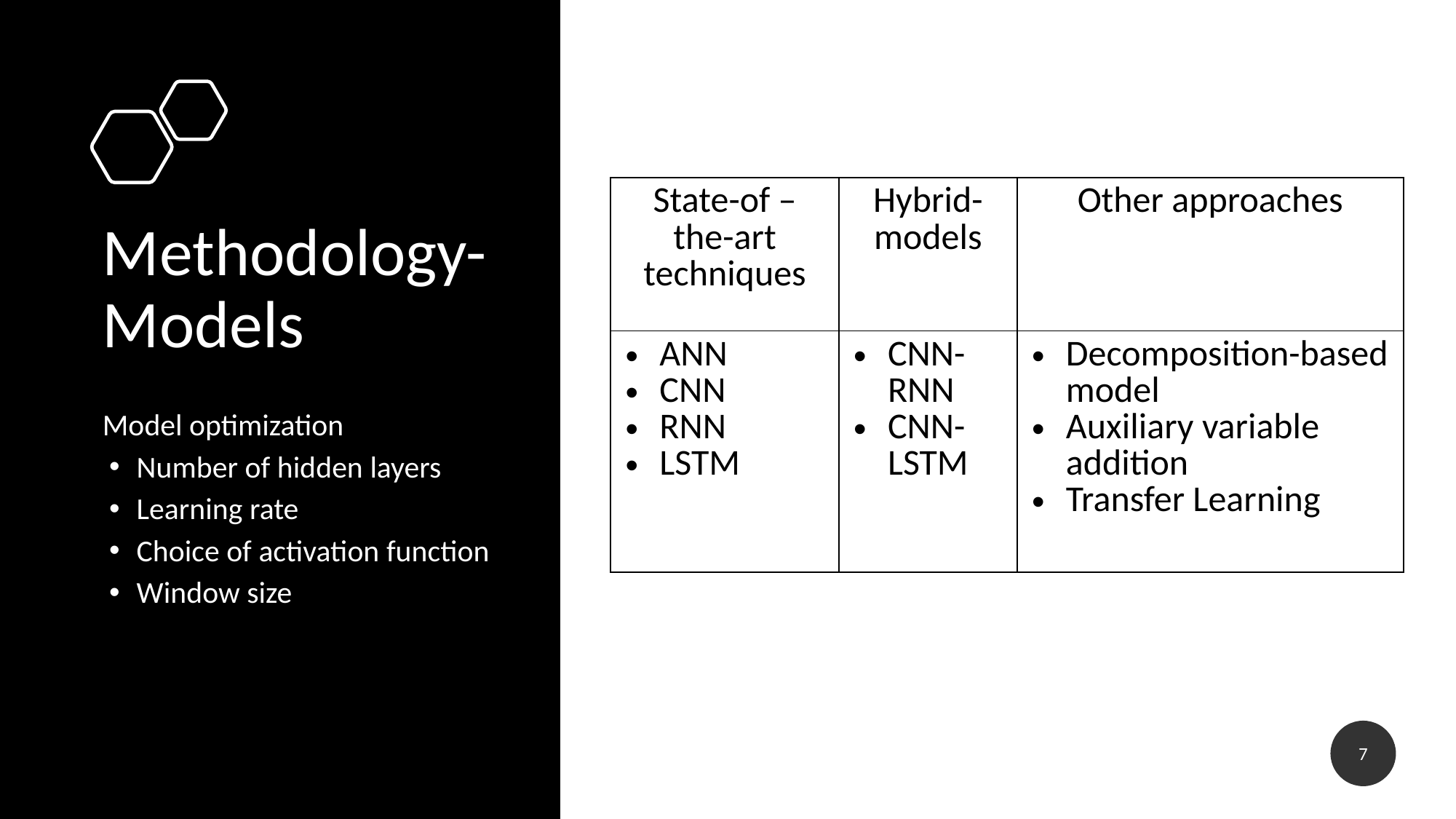

| State-of –the-art techniques | Hybrid-models | Other approaches |
| --- | --- | --- |
| ANN CNN RNN LSTM | CNN-RNN CNN-LSTM | Decomposition-based model Auxiliary variable addition Transfer Learning |
# Methodology-Models
Model optimization
Number of hidden layers
Learning rate
Choice of activation function
Window size
7